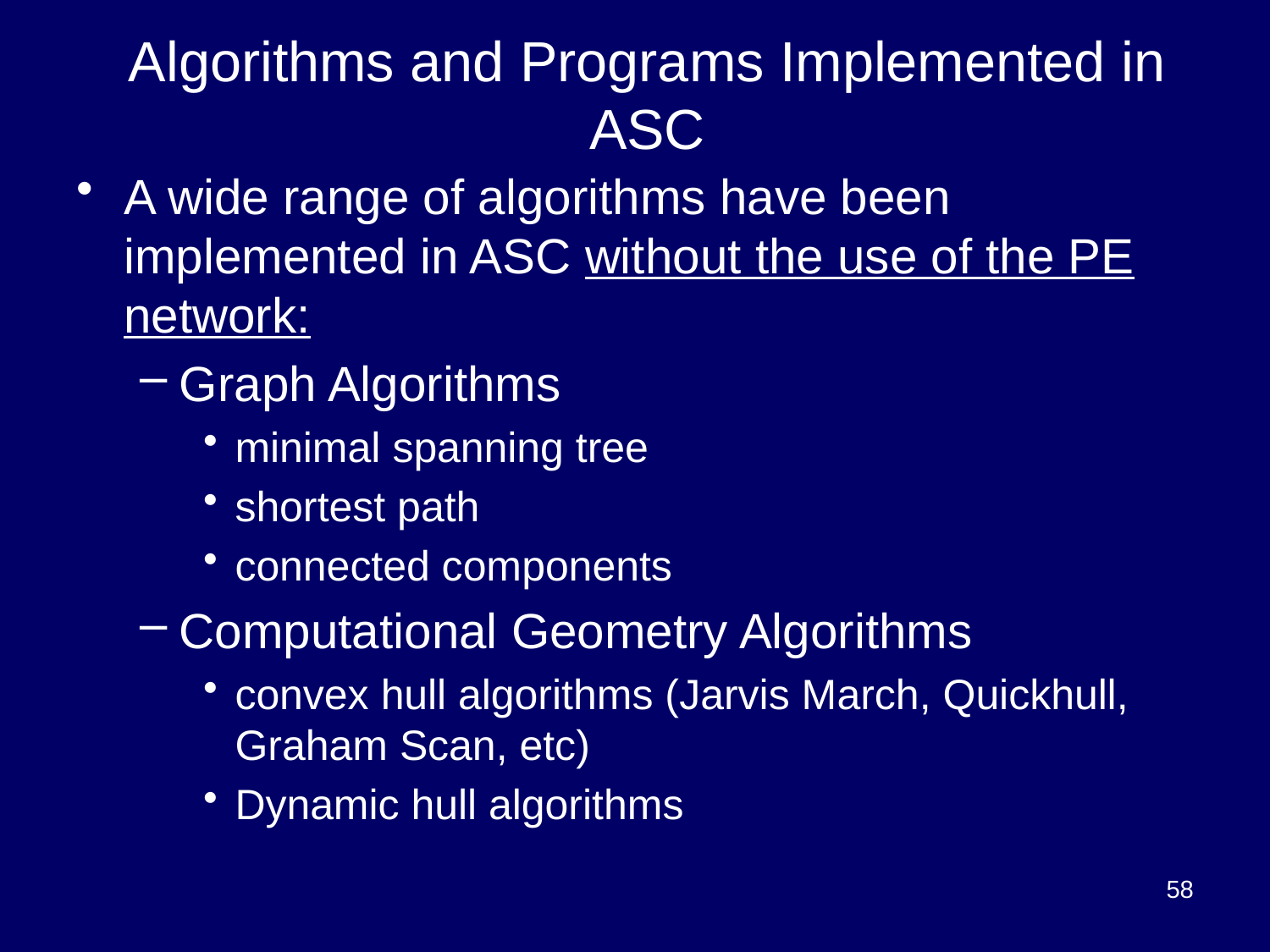

# Algorithms and Programs Implemented in ASC
A wide range of algorithms have been implemented in ASC without the use of the PE network:
Graph Algorithms
minimal spanning tree
shortest path
connected components
Computational Geometry Algorithms
convex hull algorithms (Jarvis March, Quickhull, Graham Scan, etc)
Dynamic hull algorithms
58